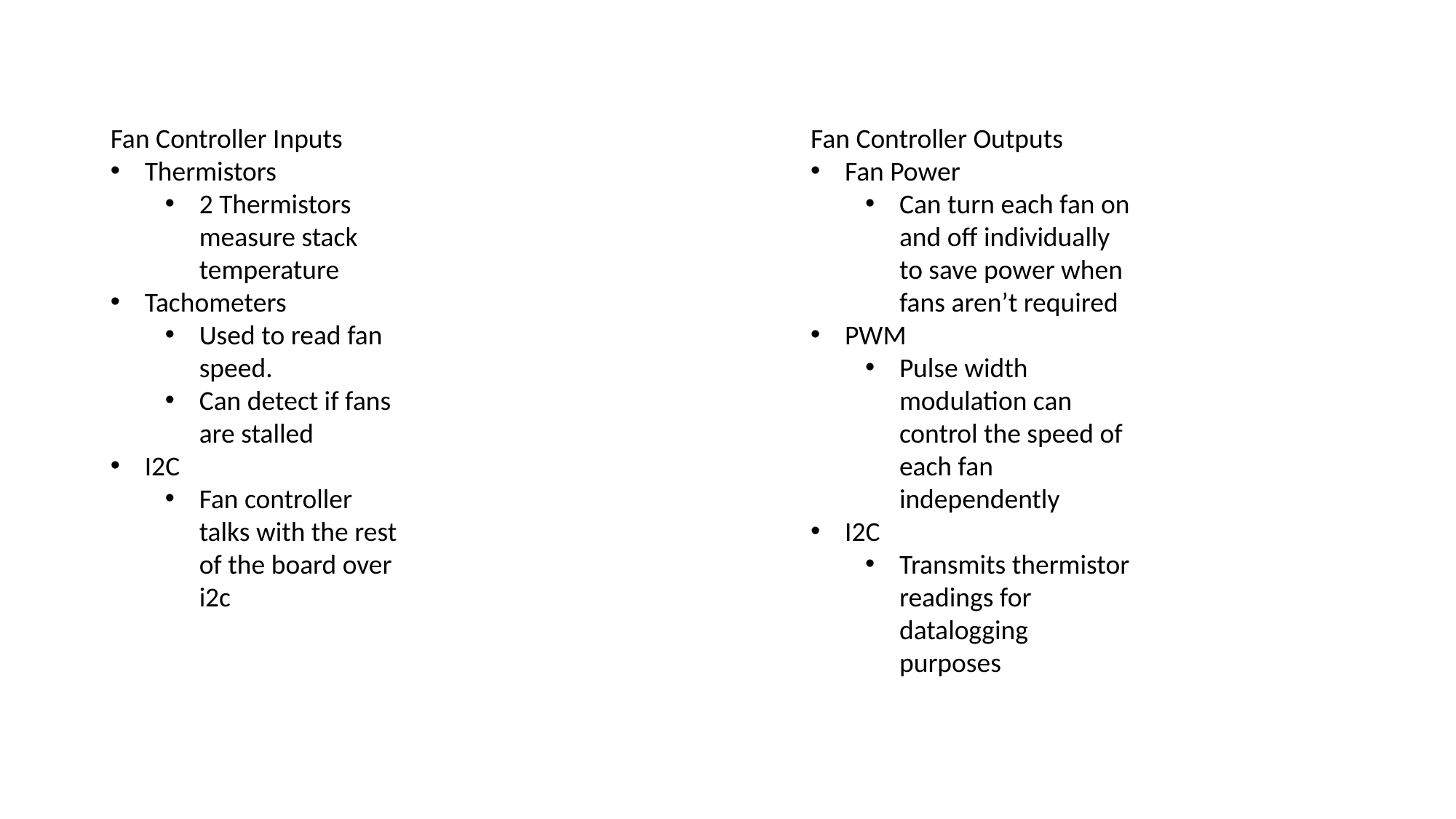

Fan Controller Inputs
Thermistors
2 Thermistors measure stack temperature
Tachometers
Used to read fan speed.
Can detect if fans are stalled
I2C
Fan controller talks with the rest of the board over i2c

Fan Controller Outputs
Fan Power
Can turn each fan on and off individually to save power when fans aren’t required
PWM
Pulse width modulation can control the speed of each fan independently
I2C
Transmits thermistor readings for datalogging purposes